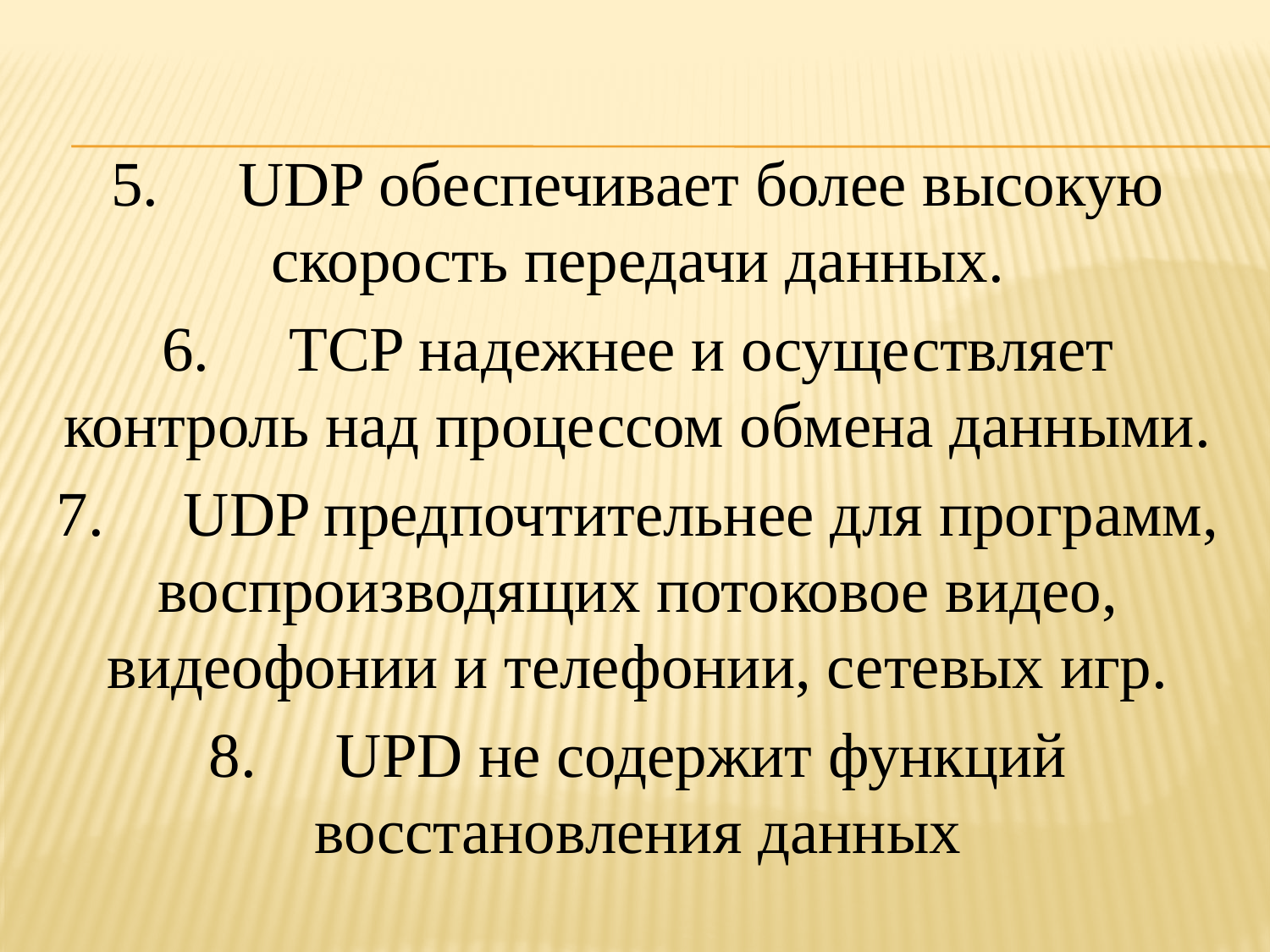

5.	UDP обеспечивает более высокую скорость передачи данных.
6.	TCP надежнее и осуществляет контроль над процессом обмена данными.
7.	UDP предпочтительнее для программ, воспроизводящих потоковое видео, видеофонии и телефонии, сетевых игр.
8.	UPD не содержит функций восстановления данных